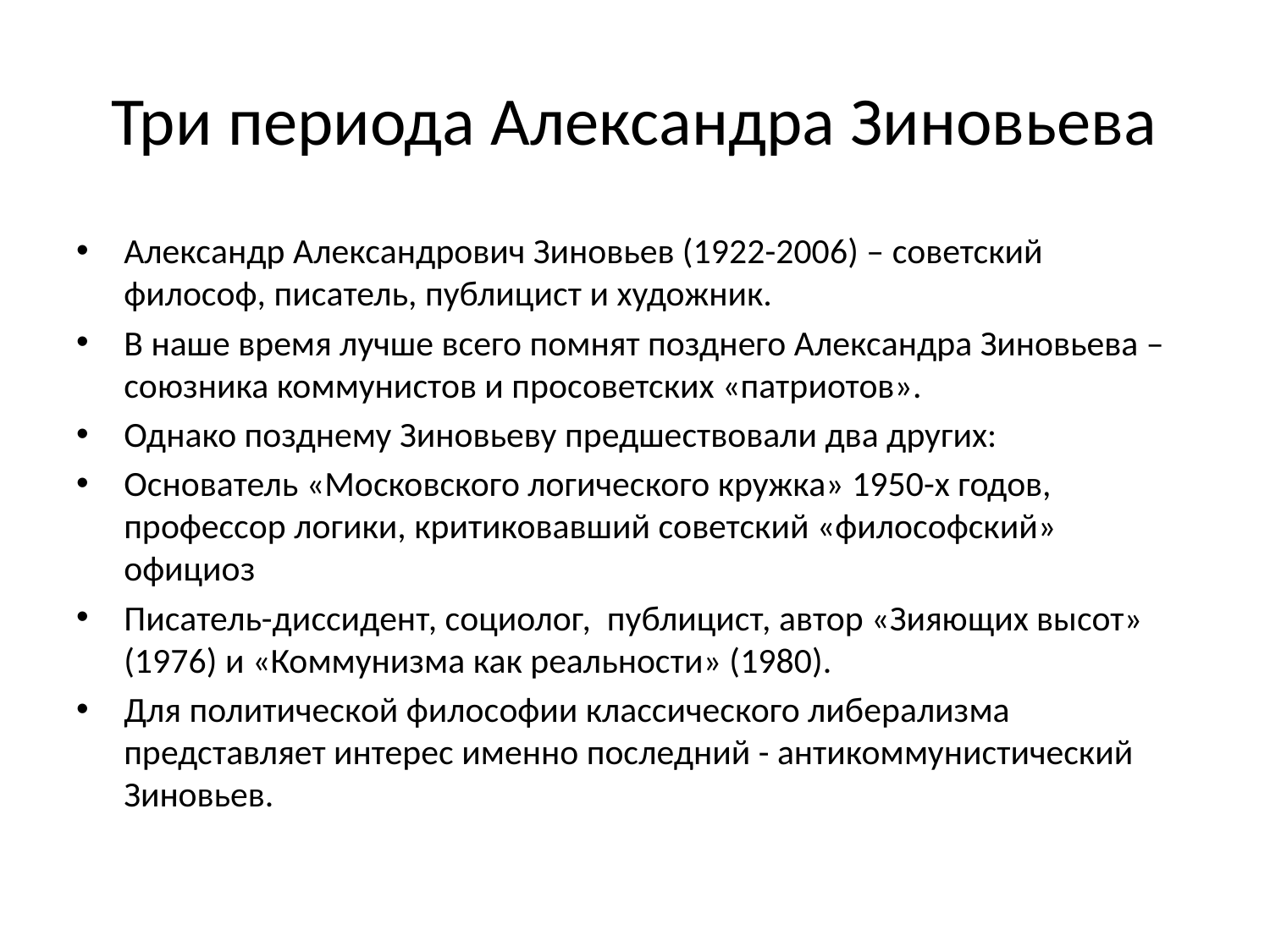

# Три периода Александра Зиновьева
Александр Александрович Зиновьев (1922-2006) – советский философ, писатель, публицист и художник.
В наше время лучше всего помнят позднего Александра Зиновьева –  союзника коммунистов и просоветских «патриотов».
Однако позднему Зиновьеву предшествовали два других:
Основатель «Московского логического кружка» 1950-х годов, профессор логики, критиковавший советский «философский» официоз
Писатель-диссидент, социолог,  публицист, автор «Зияющих высот» (1976) и «Коммунизма как реальности» (1980).
Для политической философии классического либерализма представляет интерес именно последний - антикоммунистический Зиновьев.